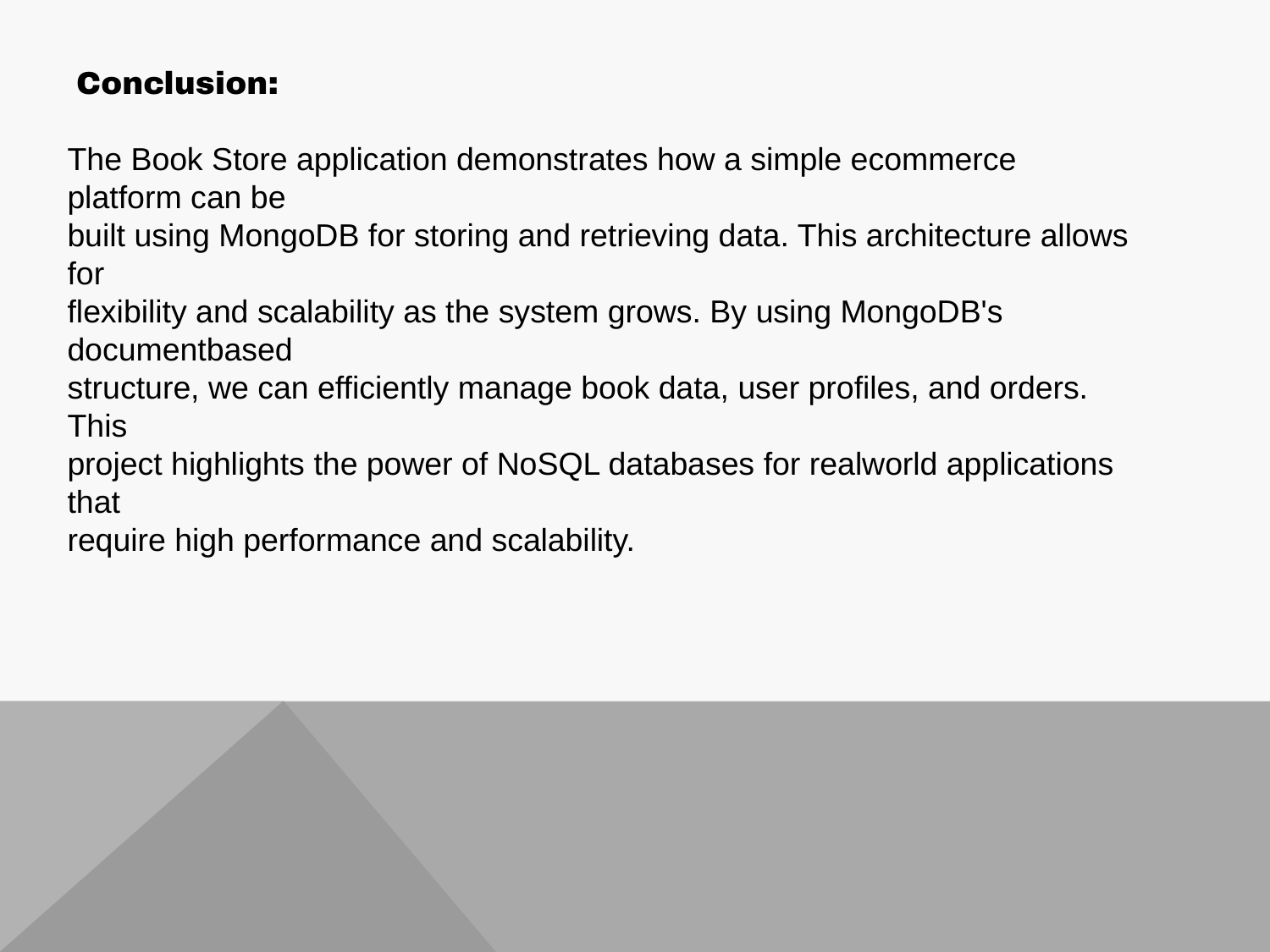

Conclusion:

The Book Store application demonstrates how a simple ecommerce platform can be
built using MongoDB for storing and retrieving data. This architecture allows for
flexibility and scalability as the system grows. By using MongoDB's documentbased
structure, we can efficiently manage book data, user profiles, and orders. This
project highlights the power of NoSQL databases for realworld applications that
require high performance and scalability.